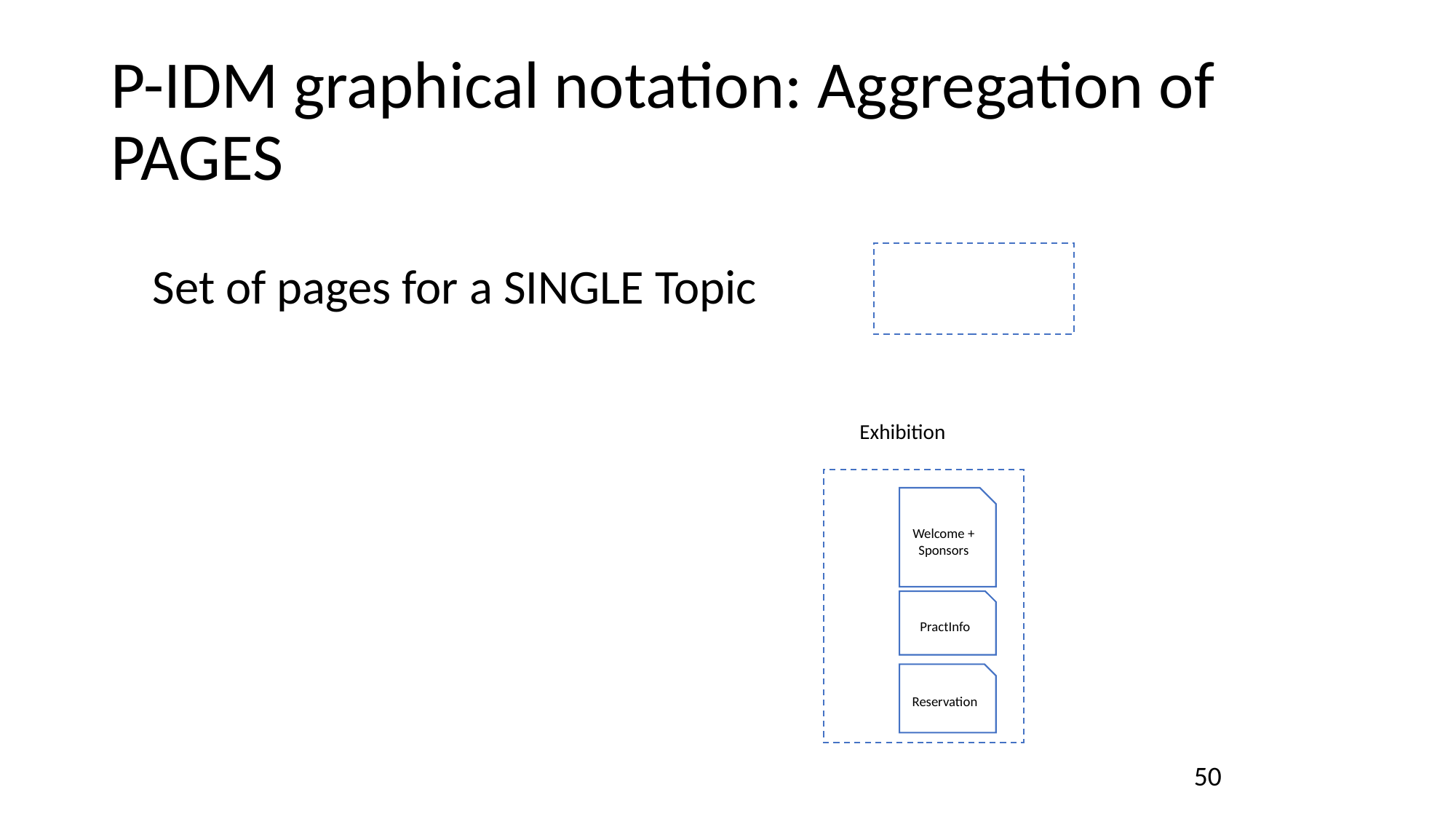

# P-IDM graphical notation: Aggregation of PAGES

Set of pages for a SINGLE Topic
Exhibition

Welcome + Sponsors
PractInfo
Reservation
50